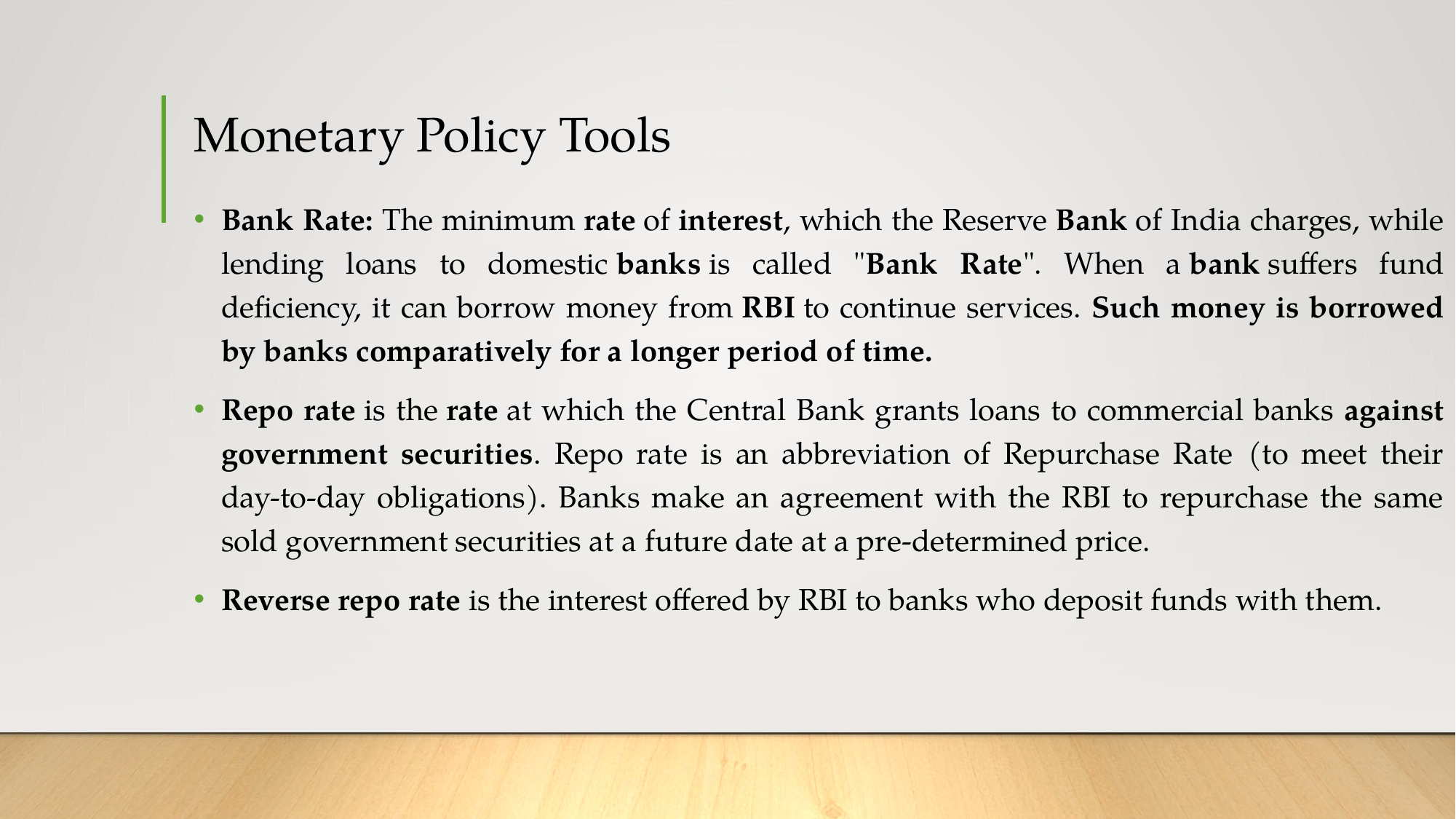

# Monetary Policy Tools
Bank Rate: The minimum rate of interest, which the Reserve Bank of India charges, while lending loans to domestic banks is called "Bank Rate". When a bank suffers fund deficiency, it can borrow money from RBI to continue services. Such money is borrowed by banks comparatively for a longer period of time.
Repo rate is the rate at which the Central Bank grants loans to commercial banks against government securities. Repo rate is an abbreviation of Repurchase Rate  (to meet their day-to-day obligations). Banks make an agreement with the RBI to repurchase the same sold government securities at a future date at a pre-determined price.
Reverse repo rate is the interest offered by RBI to banks who deposit funds with them.